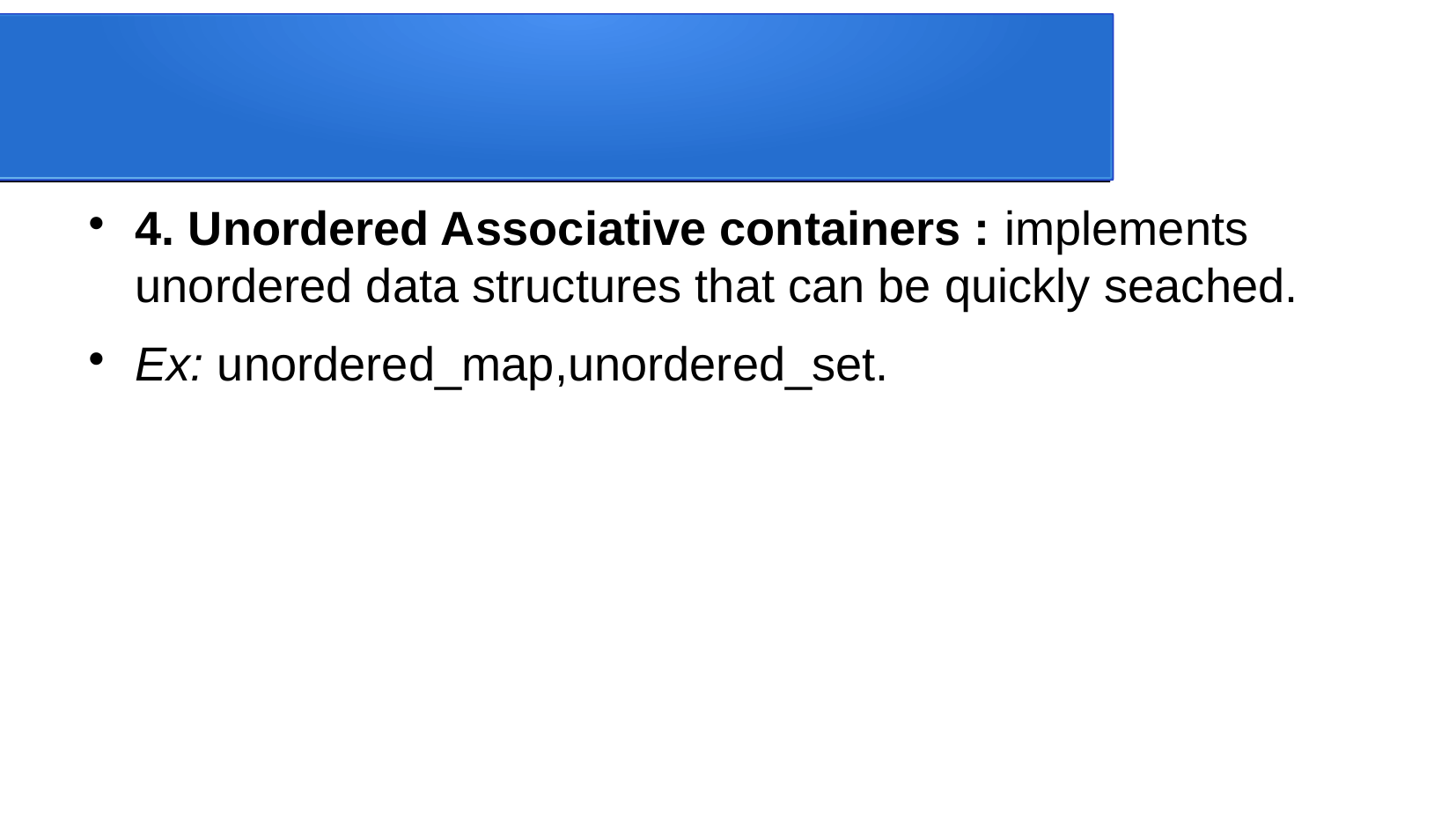

4. Unordered Associative containers : implements unordered data structures that can be quickly seached.
Ex: unordered_map,unordered_set.